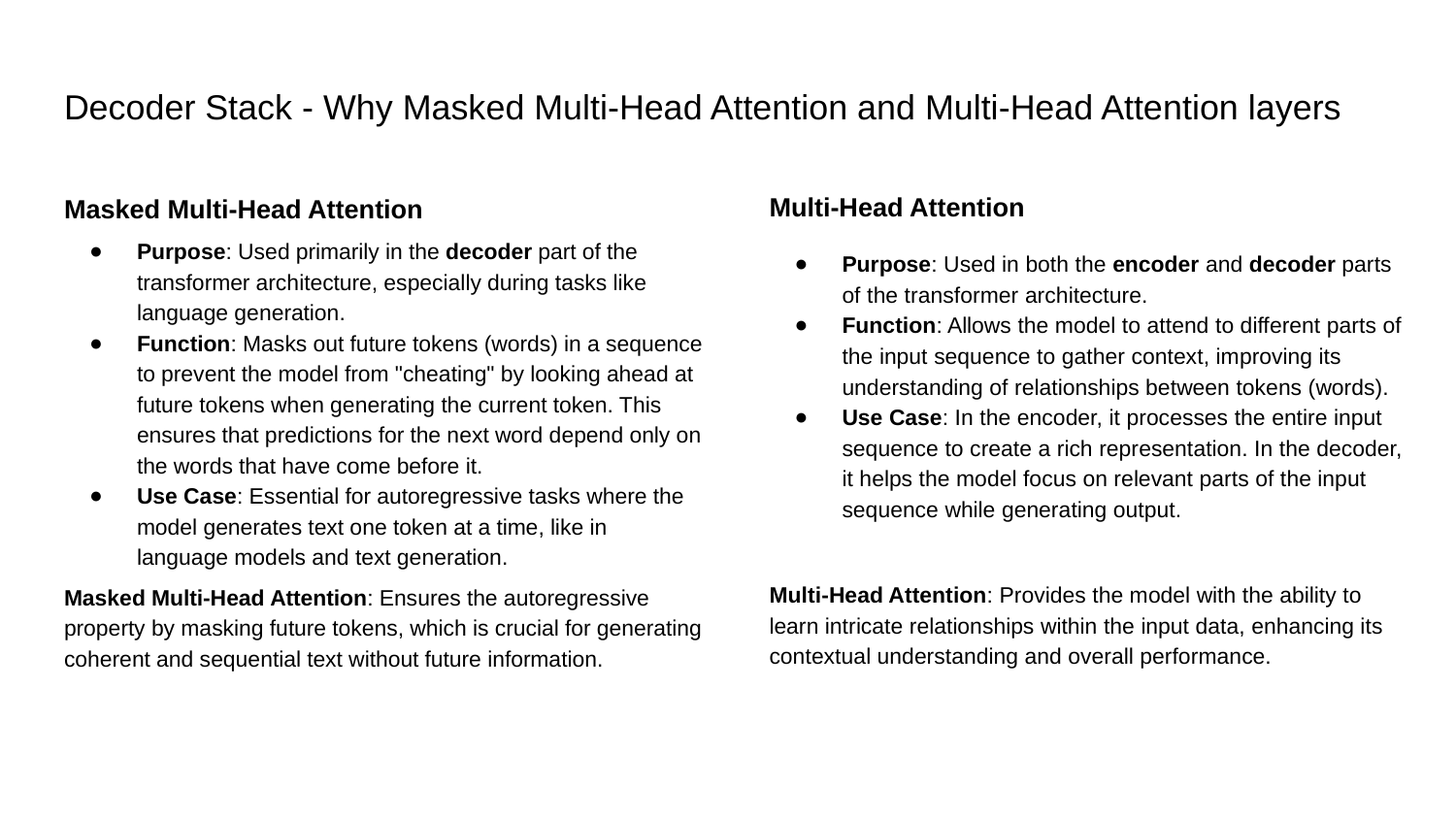

# Decoder Stack - Why Masked Multi-Head Attention and Multi-Head Attention layers
Multi-Head Attention
Purpose: Used in both the encoder and decoder parts of the transformer architecture.
Function: Allows the model to attend to different parts of the input sequence to gather context, improving its understanding of relationships between tokens (words).
Use Case: In the encoder, it processes the entire input sequence to create a rich representation. In the decoder, it helps the model focus on relevant parts of the input sequence while generating output.
Multi-Head Attention: Provides the model with the ability to learn intricate relationships within the input data, enhancing its contextual understanding and overall performance.
Masked Multi-Head Attention
Purpose: Used primarily in the decoder part of the transformer architecture, especially during tasks like language generation.
Function: Masks out future tokens (words) in a sequence to prevent the model from "cheating" by looking ahead at future tokens when generating the current token. This ensures that predictions for the next word depend only on the words that have come before it.
Use Case: Essential for autoregressive tasks where the model generates text one token at a time, like in language models and text generation.
Masked Multi-Head Attention: Ensures the autoregressive property by masking future tokens, which is crucial for generating coherent and sequential text without future information.